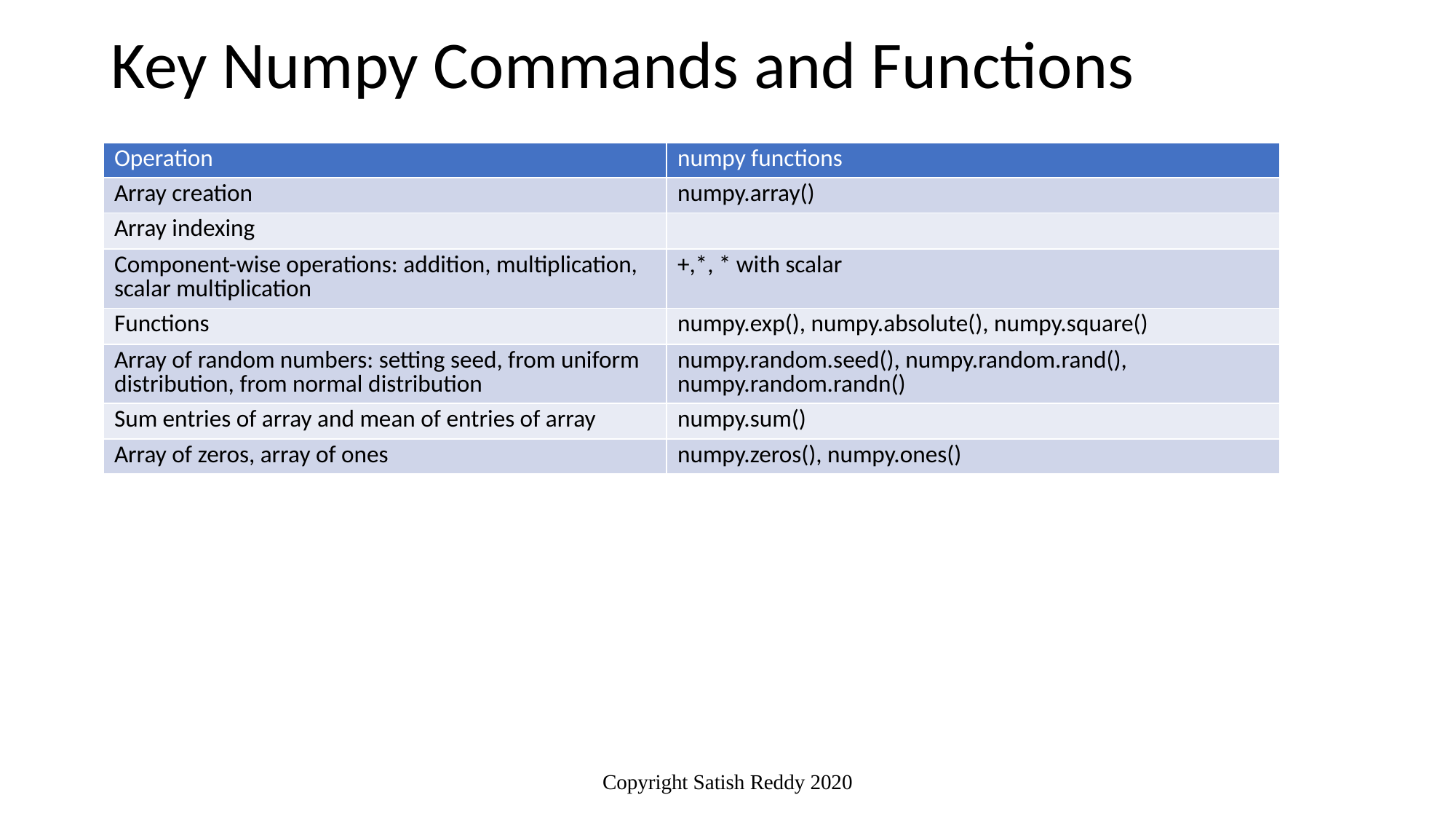

# Key Numpy Commands and Functions

| Operation | numpy functions |
| --- | --- |
| Array creation | numpy.array() |
| Array indexing |  |
| Component-wise operations: addition, multiplication, scalar multiplication | +,\*, \* with scalar |
| Functions | numpy.exp(), numpy.absolute(), numpy.square() |
| Array of random numbers: setting seed, from uniform distribution, from normal distribution | numpy.random.seed(), numpy.random.rand(), numpy.random.randn() |
| Sum entries of array and mean of entries of array | numpy.sum() |
| Array of zeros, array of ones | numpy.zeros(), numpy.ones() |
Copyright Satish Reddy 2020